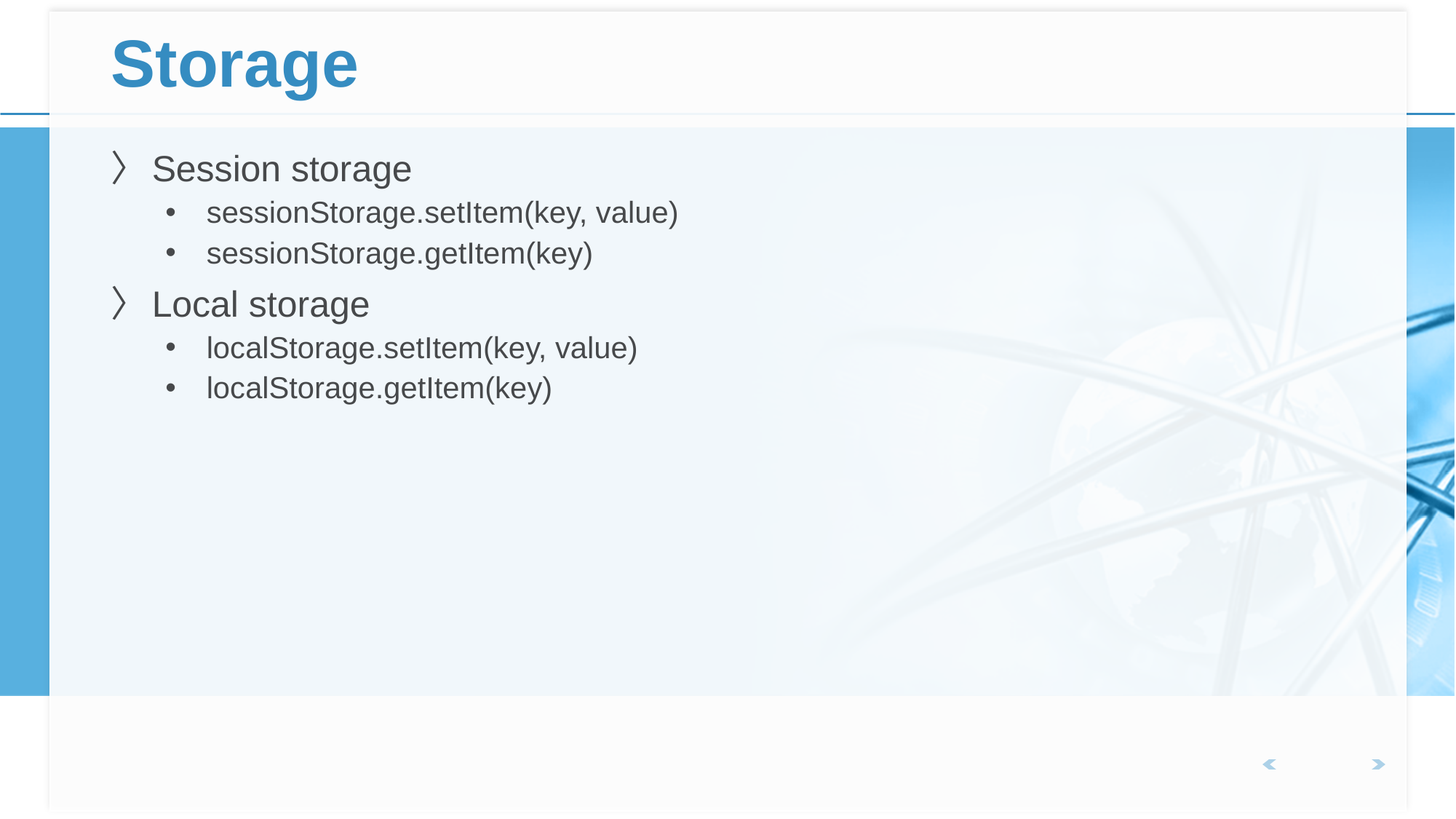

# Storage
Session storage
sessionStorage.setItem(key, value)
sessionStorage.getItem(key)
Local storage
localStorage.setItem(key, value)
localStorage.getItem(key)